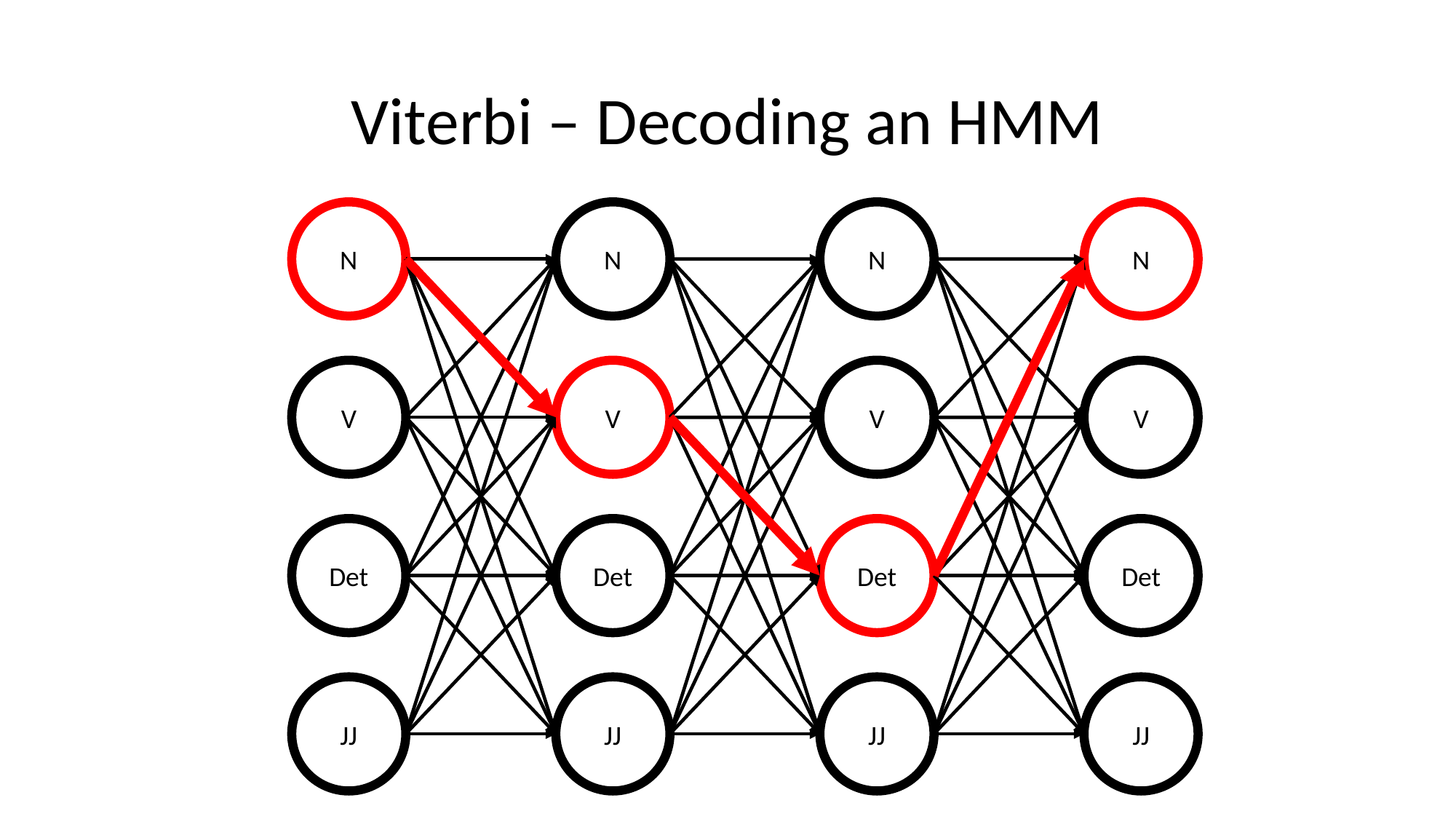

# Viterbi – Decoding an HMM
N
N
N
N
V
V
V
V
Det
Det
Det
Det
JJ
JJ
JJ
JJ